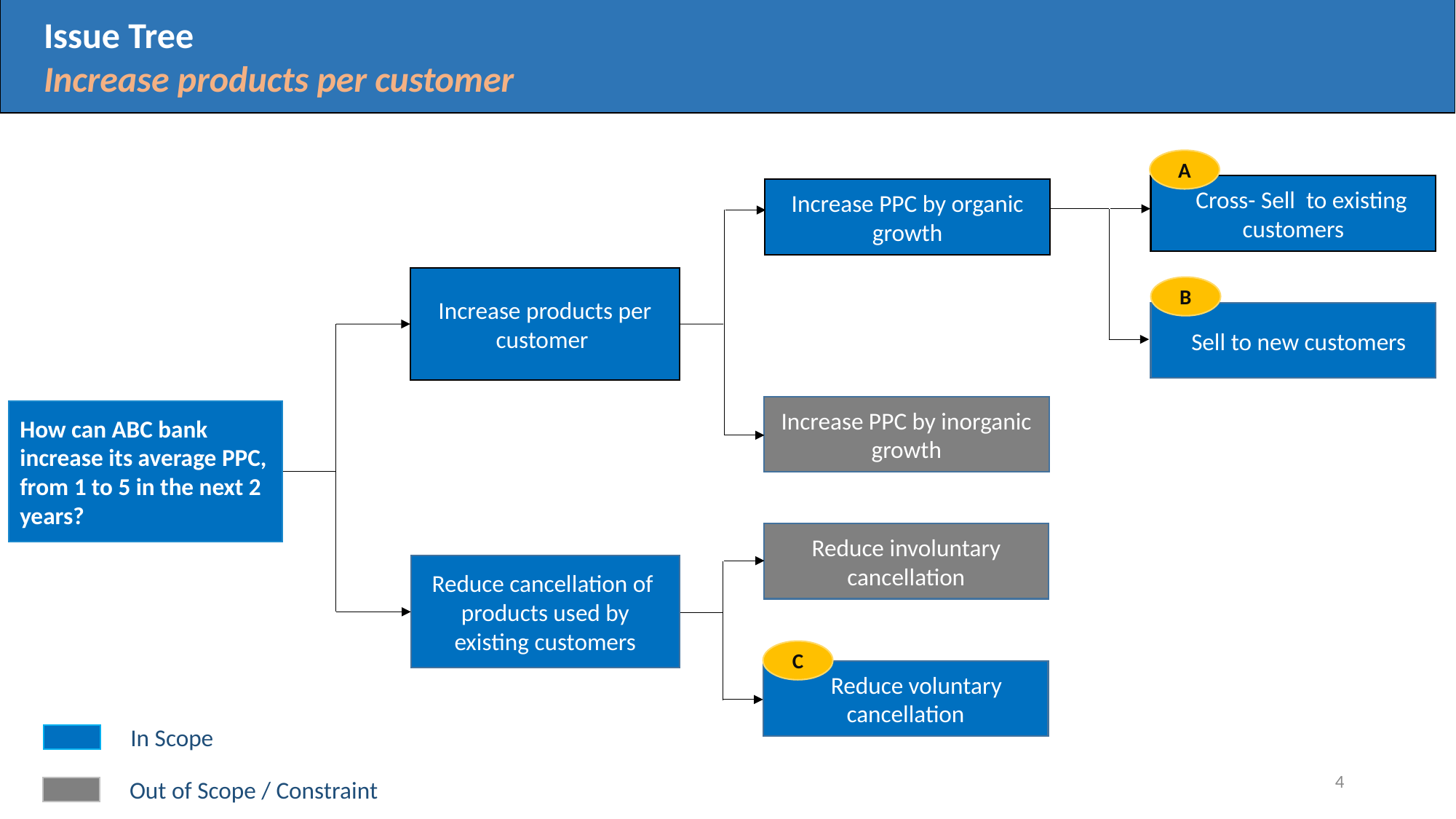

Issue Tree
Increase products per customer
Issue Tree
A
   Cross- Sell  to existing customers
Increase PPC by organic growth
Increase products per customer
B
   Sell to new customers
Increase PPC by inorganic growth
How can ABC bank increase its average PPC, from 1 to 5 in the next 2 years?
Reduce involuntary cancellation
Reduce cancellation of  products used by existing customers
C
    Reduce voluntary cancellation
In Scope

4
Out of Scope / Constraint